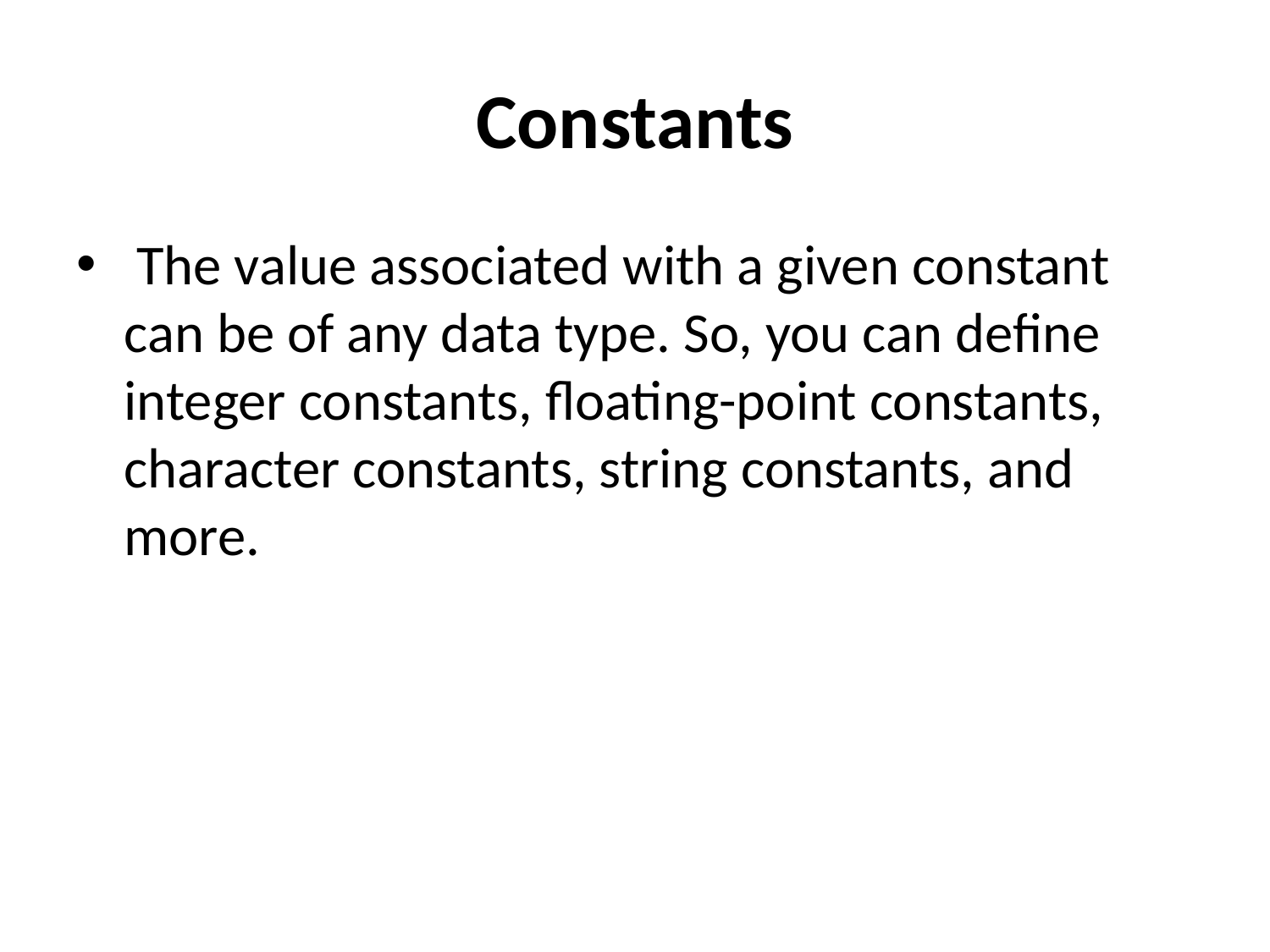

# Constants
 The value associated with a given constant can be of any data type. So, you can define integer constants, floating-point constants, character constants, string constants, and more.